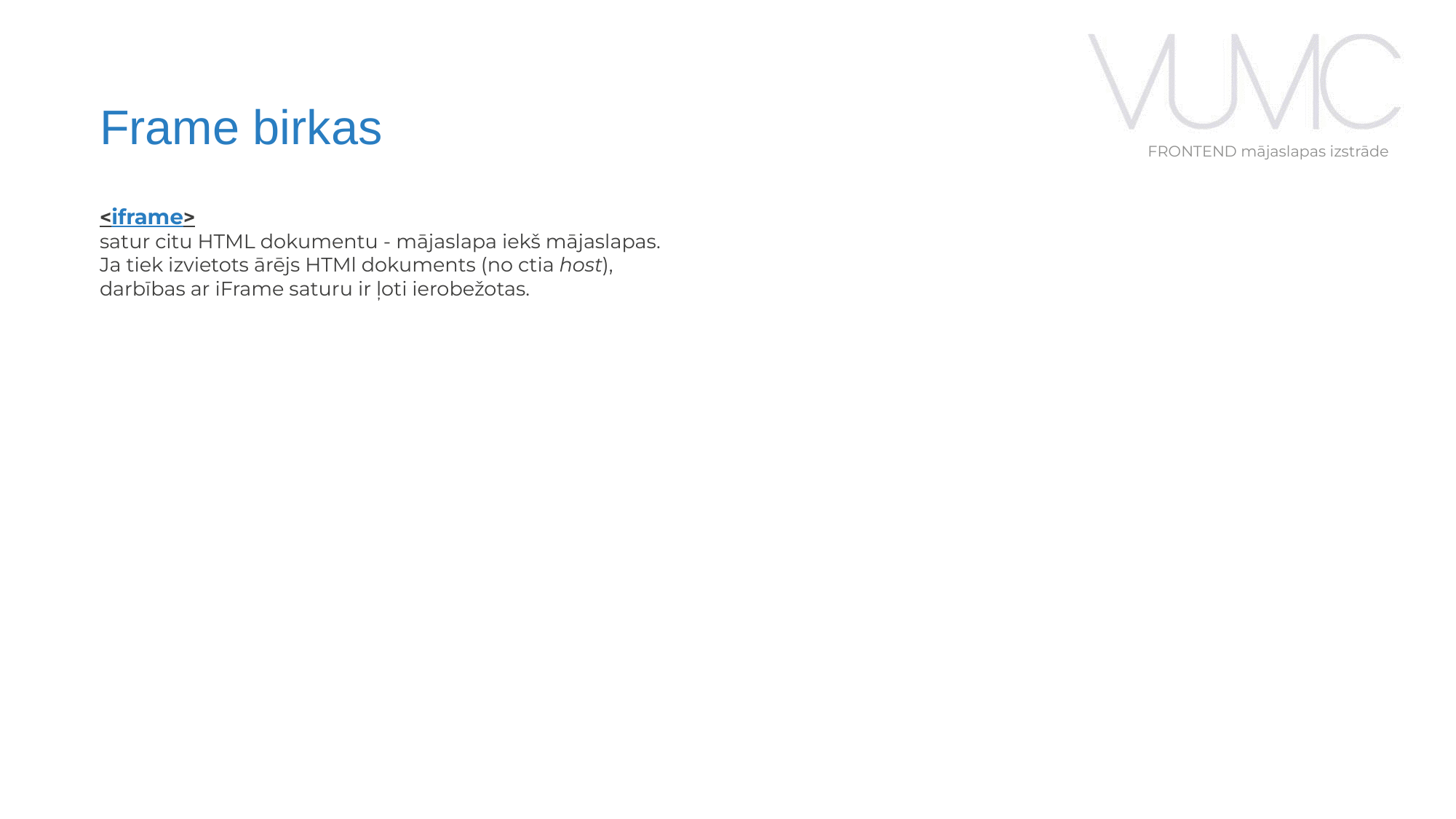

Frame birkas
FRONTEND mājaslapas izstrāde
<iframe>
satur citu HTML dokumentu - mājaslapa iekš mājaslapas. Ja tiek izvietots ārējs HTMl dokuments (no ctia host), darbības ar iFrame saturu ir ļoti ierobežotas.

34